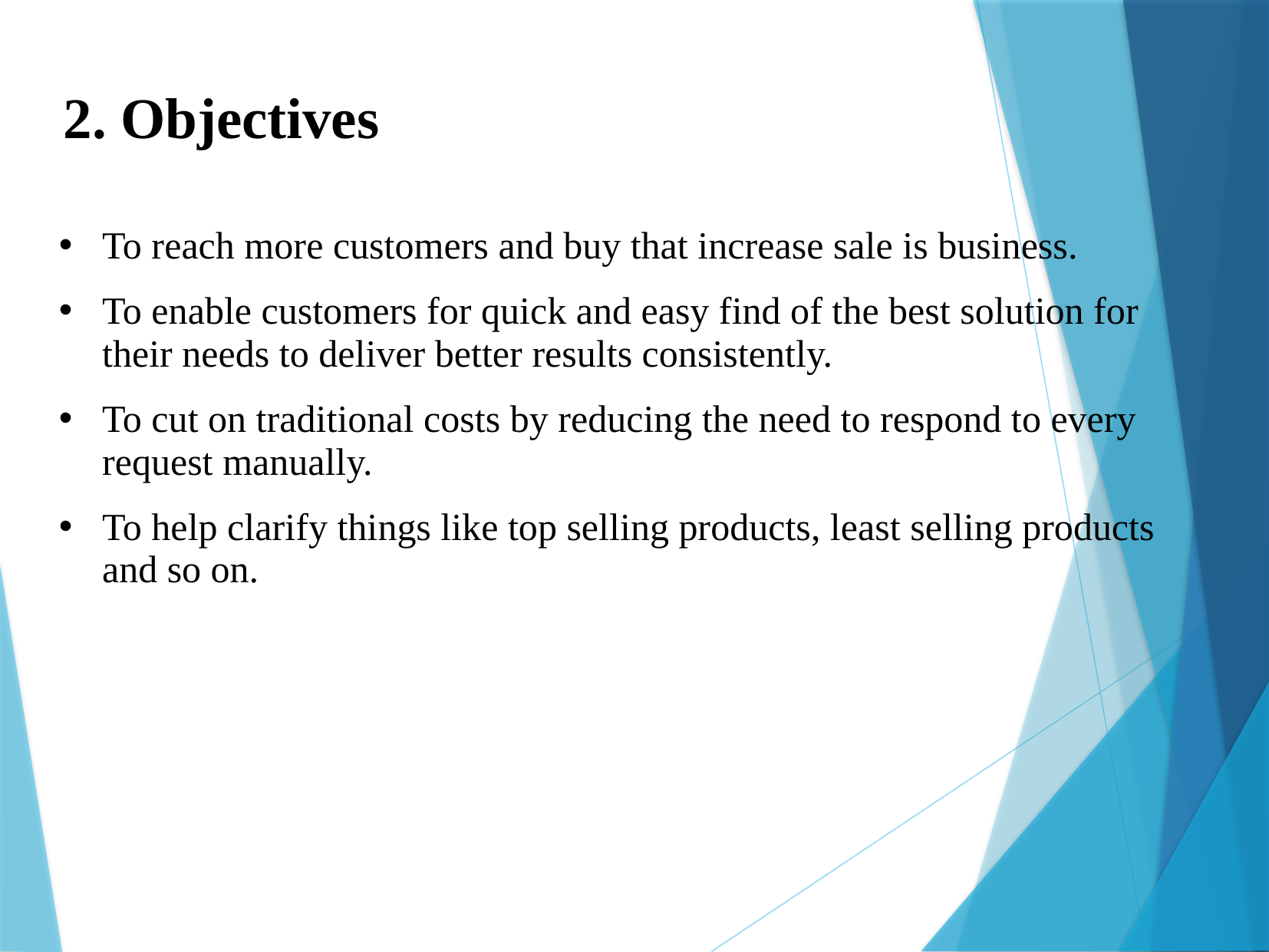

2. Objectives
To reach more customers and buy that increase sale is business.
To enable customers for quick and easy find of the best solution for their needs to deliver better results consistently.
To cut on traditional costs by reducing the need to respond to every request manually.
To help clarify things like top selling products, least selling products and so on.